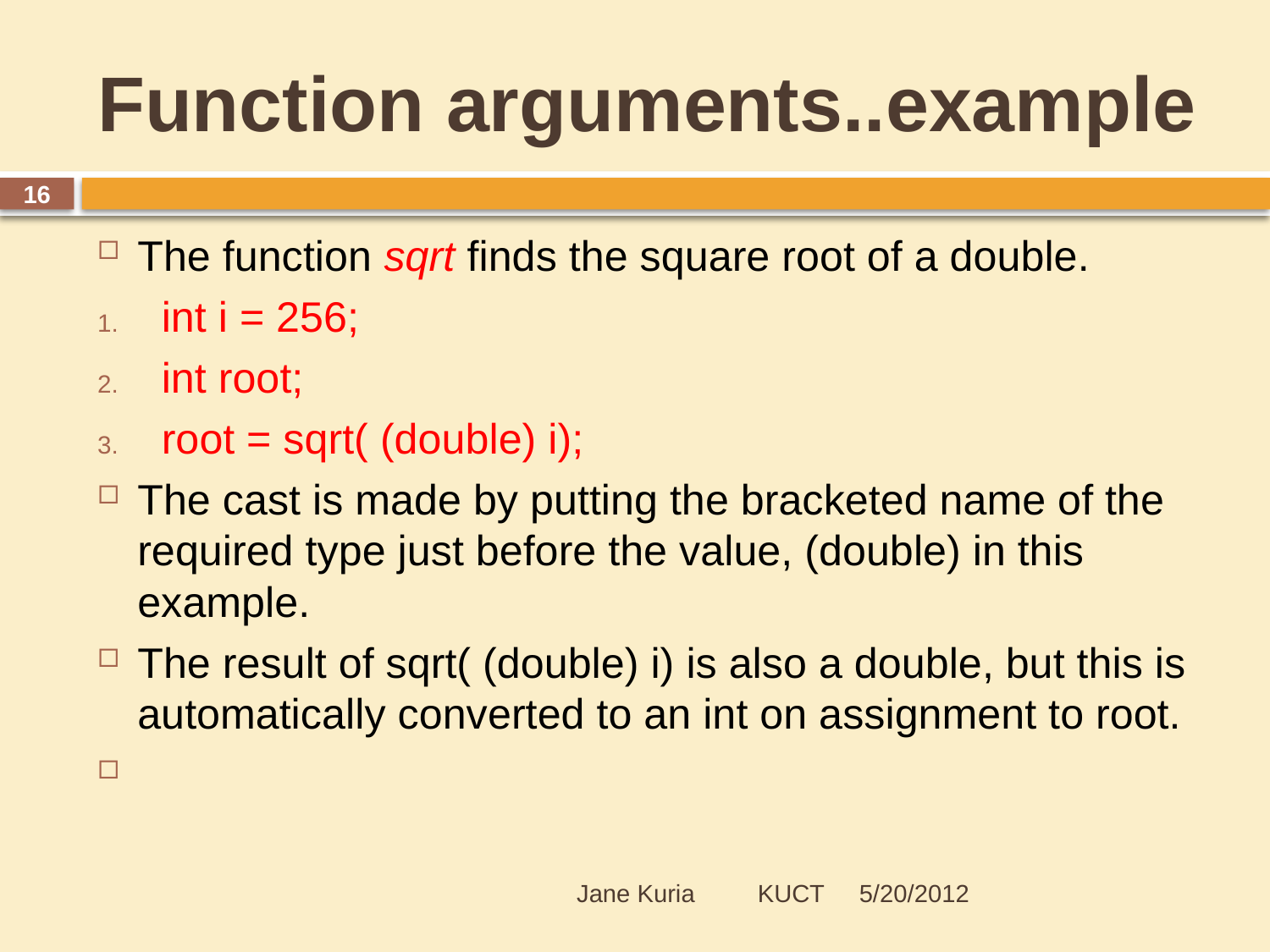

# Function arguments..example
16
The function sqrt finds the square root of a double.
int i = 256;
int root;
root = sqrt( (double) i);
The cast is made by putting the bracketed name of the required type just before the value, (double) in this example.
The result of sqrt( (double) i) is also a double, but this is automatically converted to an int on assignment to root.

Jane Kuria         KUCT
5/20/2012